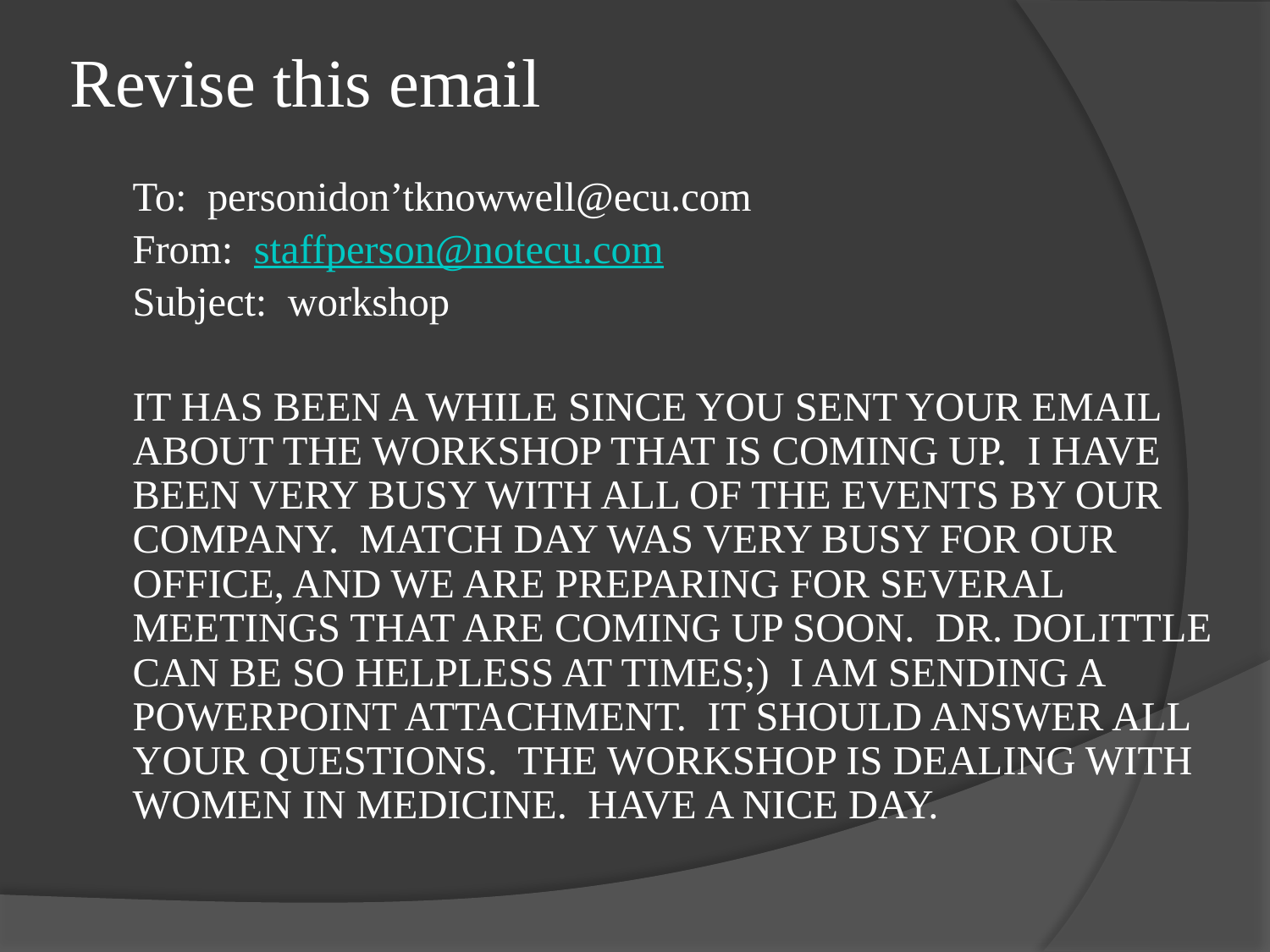

# Revise this email
	To:  personidon’tknowwell@ecu.com
	From:  staffperson@notecu.com
	Subject:  workshop

	IT HAS BEEN A WHILE SINCE YOU SENT YOUR EMAIL ABOUT THE WORKSHOP THAT IS COMING UP.  I HAVE BEEN VERY BUSY WITH ALL OF THE EVENTS BY OUR COMPANY.  MATCH DAY WAS VERY BUSY FOR OUR OFFICE, AND WE ARE PREPARING FOR SEVERAL MEETINGS THAT ARE COMING UP SOON.  DR. DOLITTLE CAN BE SO HELPLESS AT TIMES;)  I AM SENDING A POWERPOINT ATTACHMENT.  IT SHOULD ANSWER ALL YOUR QUESTIONS.  THE WORKSHOP IS DEALING WITH WOMEN IN MEDICINE.  HAVE A NICE DAY.